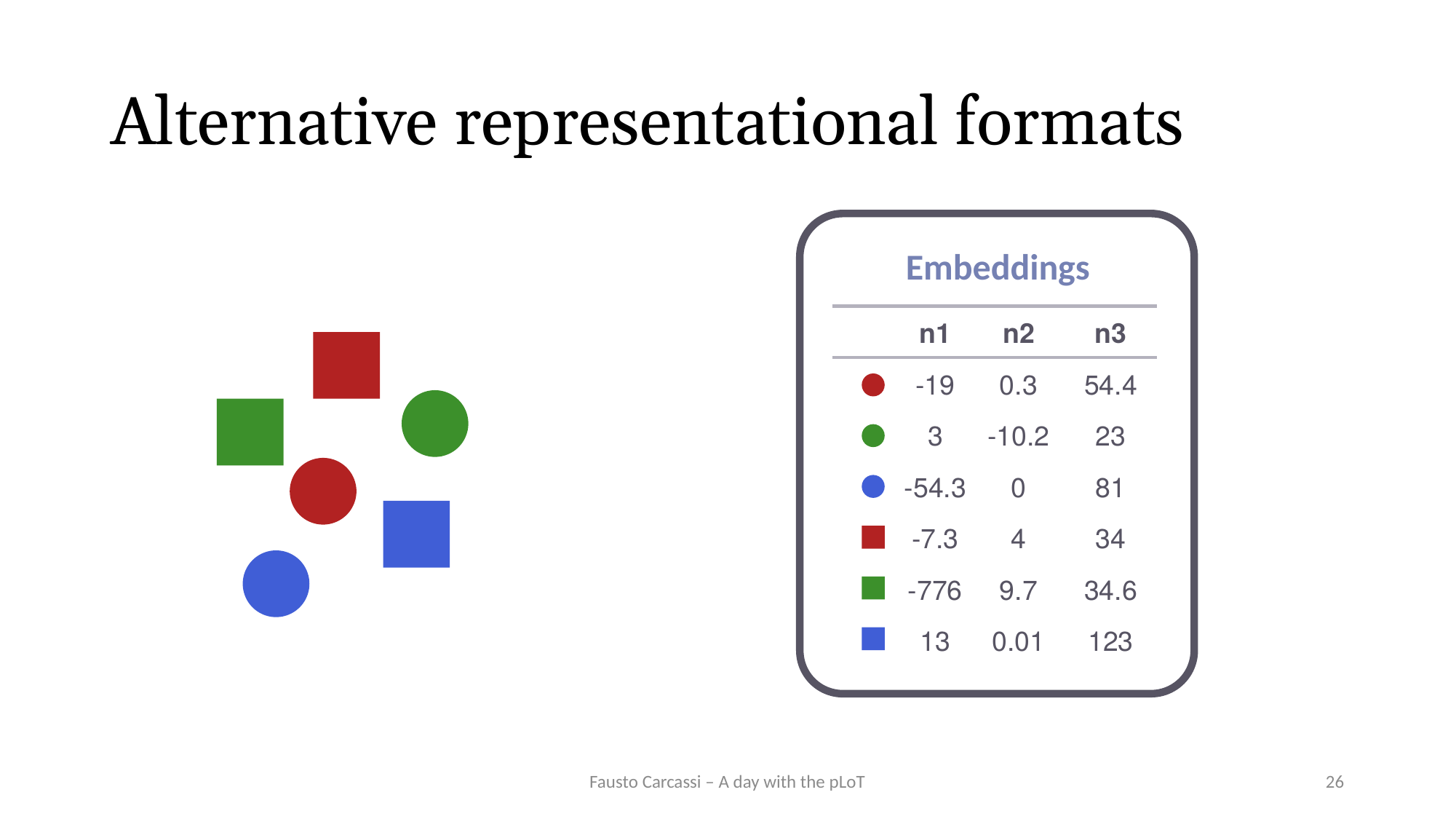

# Alternative representational formats

Embeddings
|  | n1 | n2 | n3 |
| --- | --- | --- | --- |
|  | -19 | 0.3 | 54.4 |
|  | 3 | -10.2 | 23 |
|  | -54.3 | 0 | 81 |
|  | -7.3 | 4 | 34 |
|  | -776 | 9.7 | 34.6 |
|  | 13 | 0.01 | 123 |

Fausto Carcassi – A day with the pLoT
26